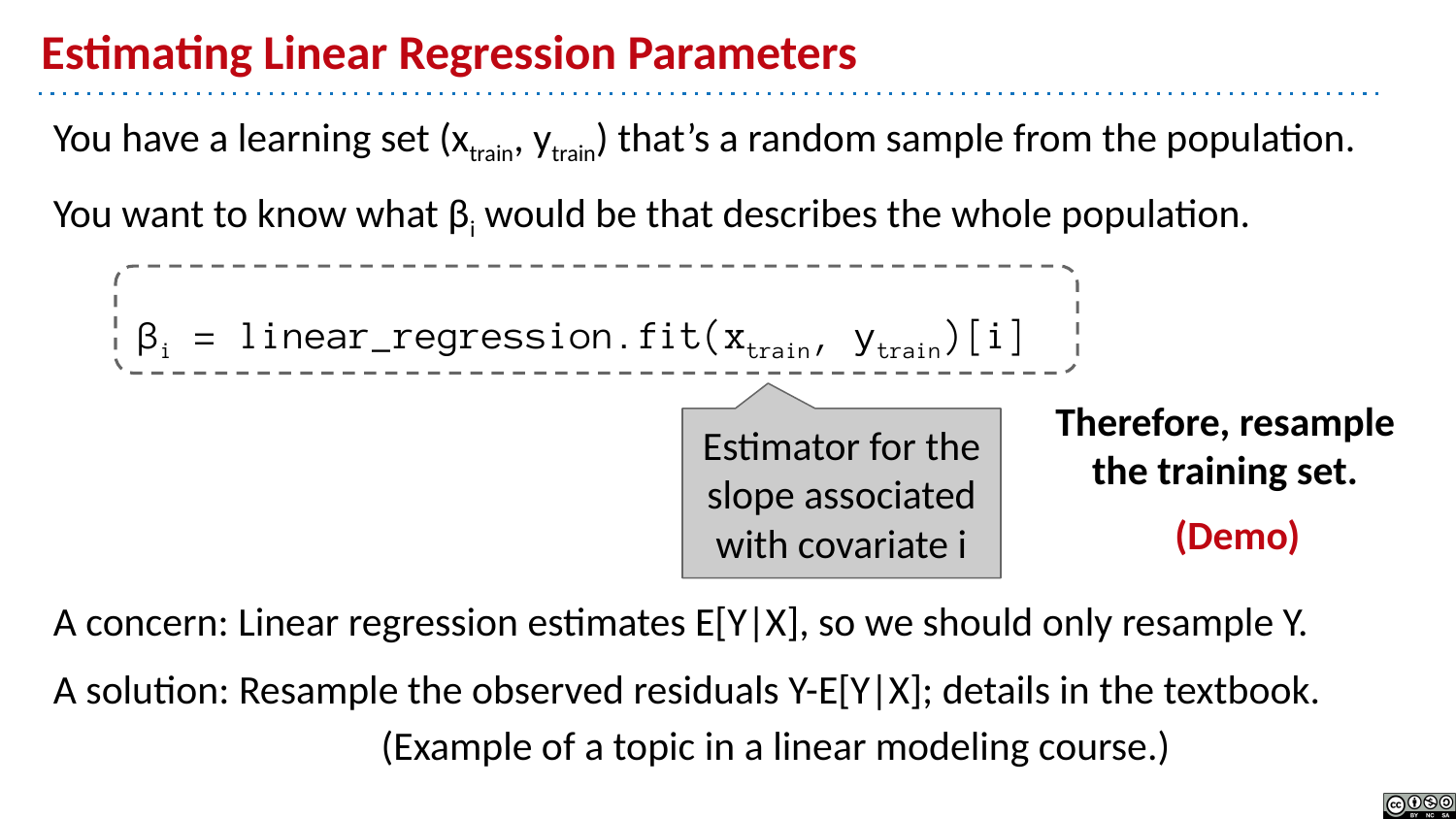

# Estimating Linear Regression Parameters
You have a learning set (xtrain, ytrain) that’s a random sample from the population.
You want to know what βi would be that describes the whole population.

Estimator for the slope associated with covariate i
βi = linear_regression.fit(xtrain, ytrain)[i]
Therefore, resample the training set.
(Demo)
A concern: Linear regression estimates E[Y|X], so we should only resample Y.
A solution: Resample the observed residuals Y-E[Y|X]; details in the textbook.
		    (Example of a topic in a linear modeling course.)